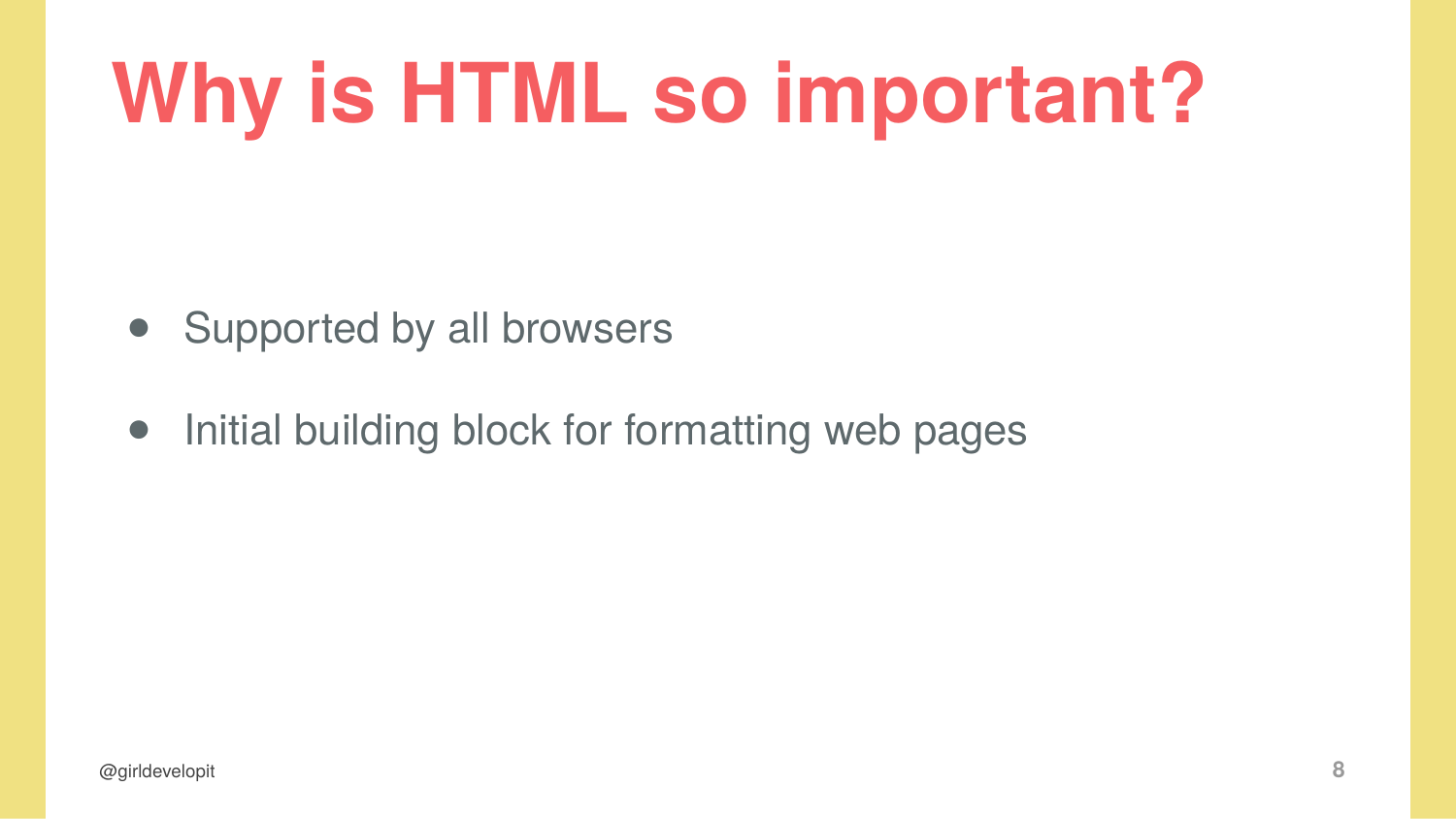

# Why is HTML so important?
Supported by all browsers
Initial building block for formatting web pages
8